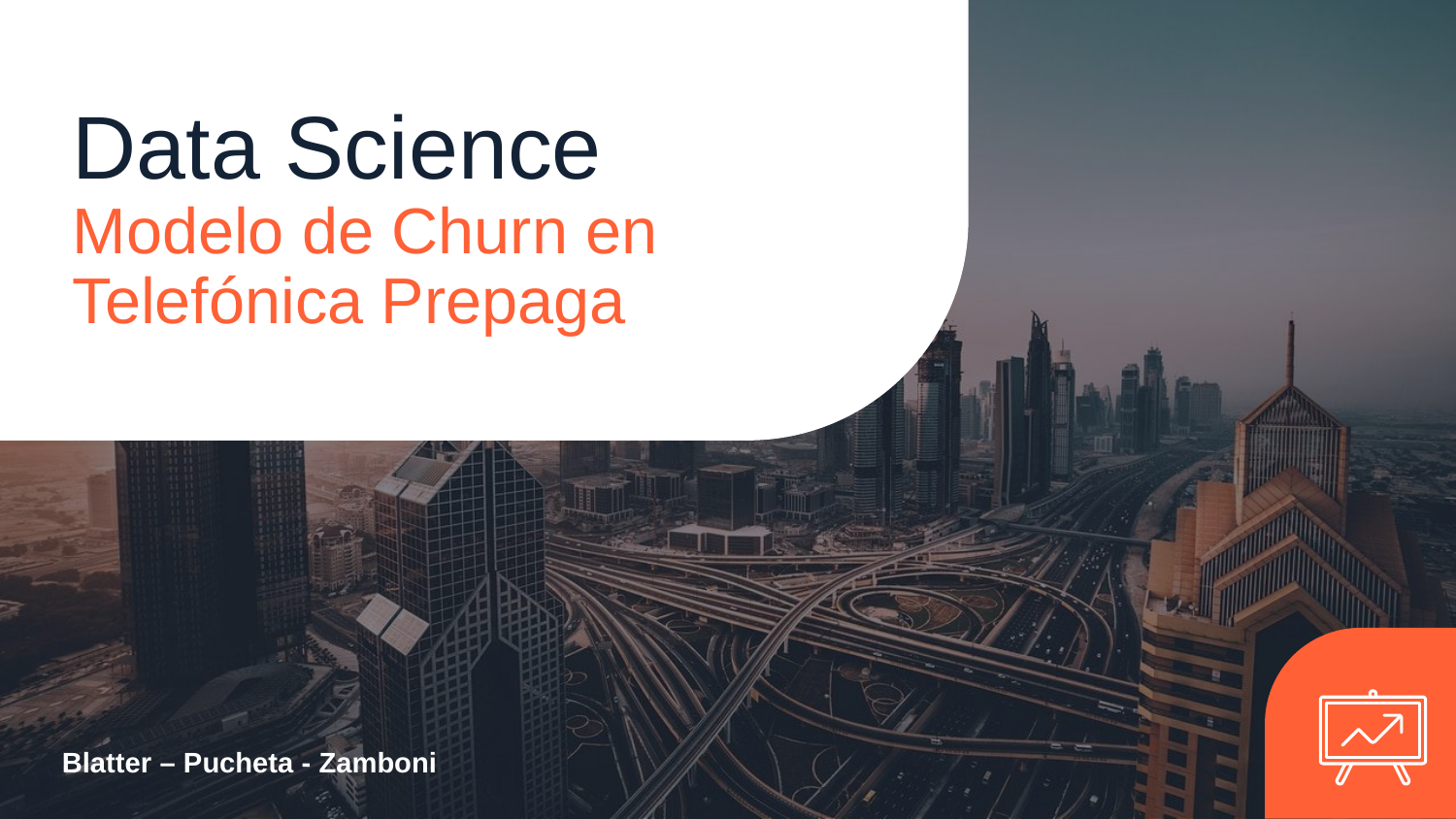

# Data Science Modelo de Churn en Telefónica Prepaga

Blatter – Pucheta - Zamboni